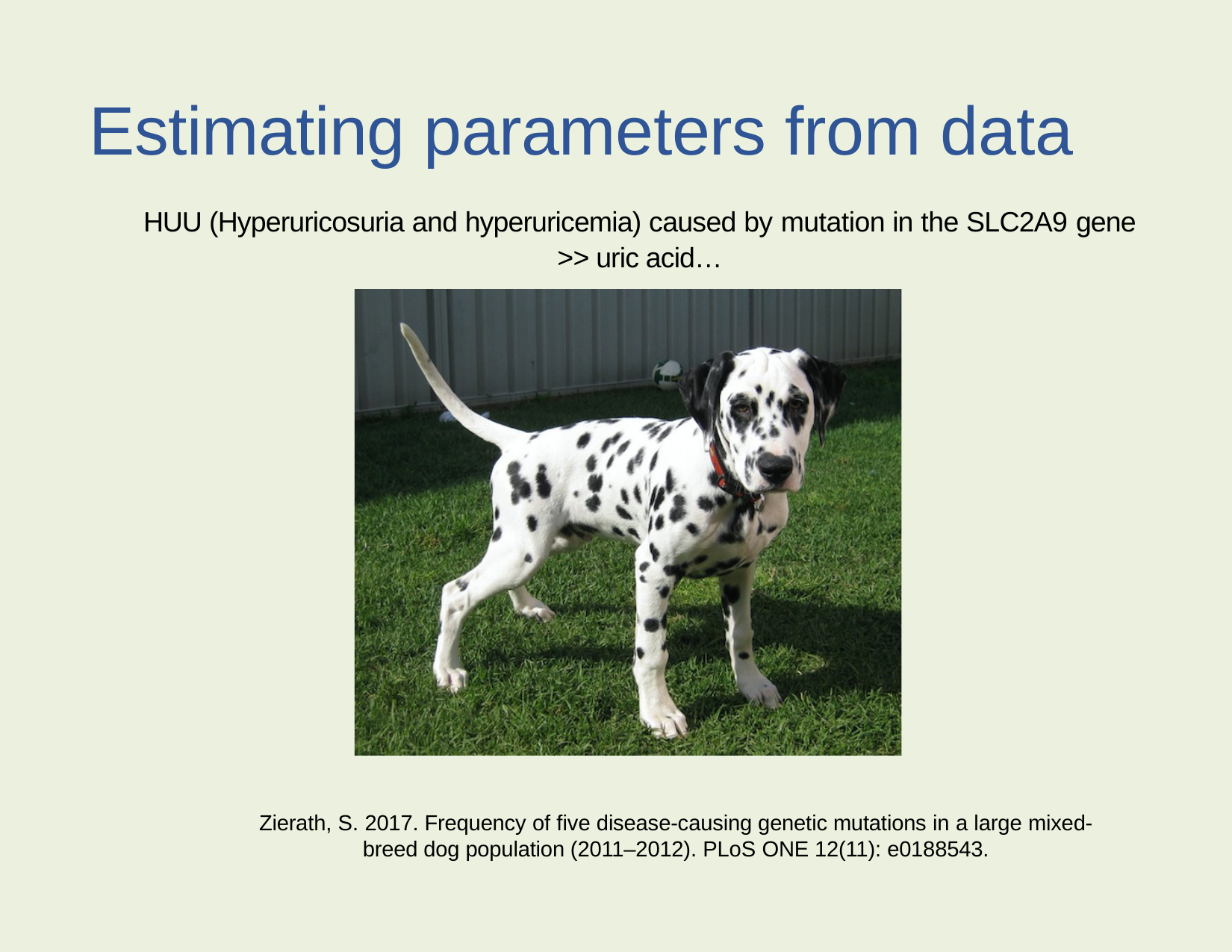

# Estimating parameters from data
HUU (Hyperuricosuria and hyperuricemia) caused by mutation in the SLC2A9 gene
>> uric acid…

Zierath, S. 2017. Frequency of five disease-causing genetic mutations in a large mixed-breed dog population (2011–2012). PLoS ONE 12(11): e0188543.